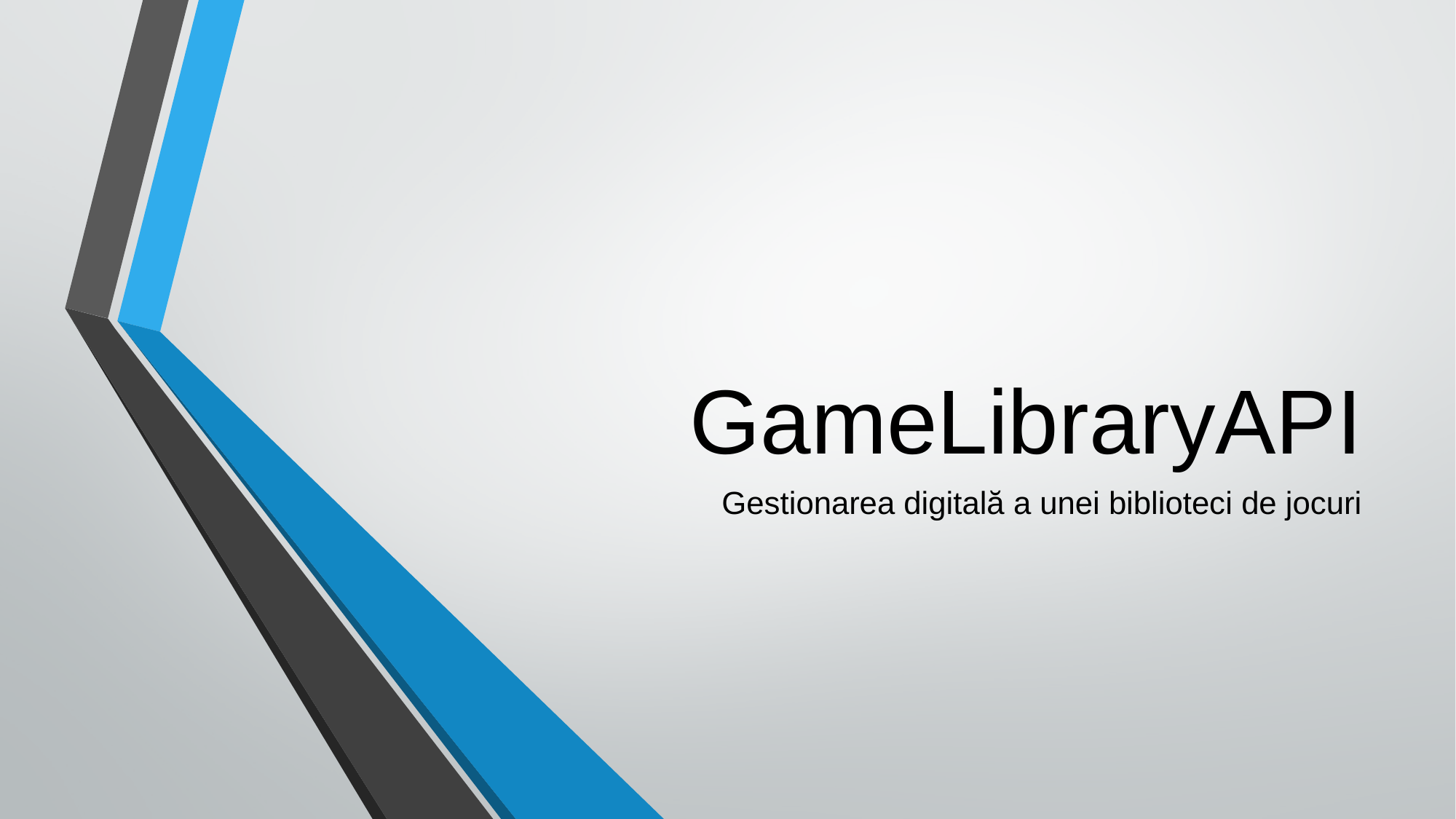

# GameLibraryAPI
Gestionarea digitală a unei biblioteci de jocuri